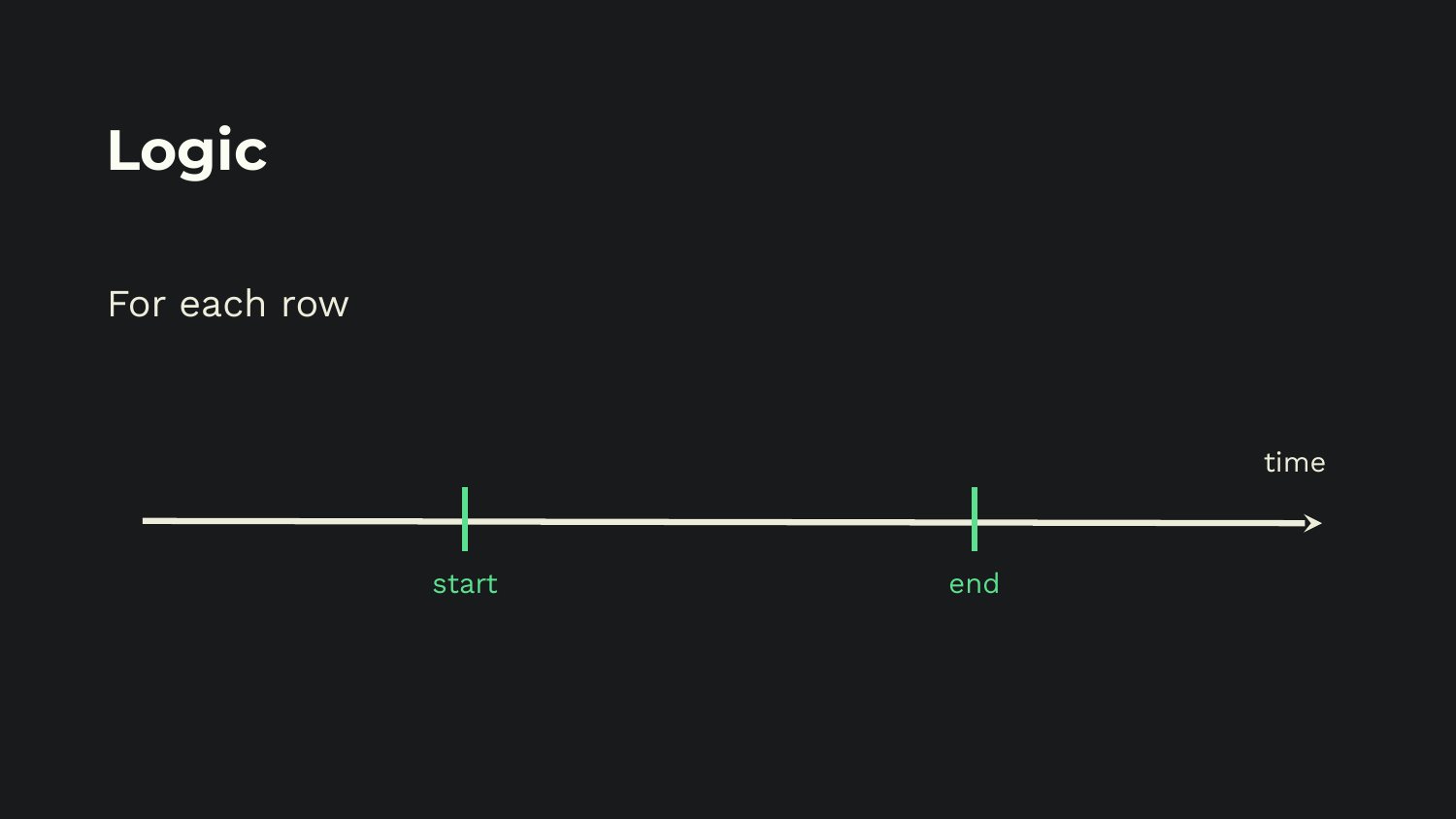

# Logic
For each row
time
start
end